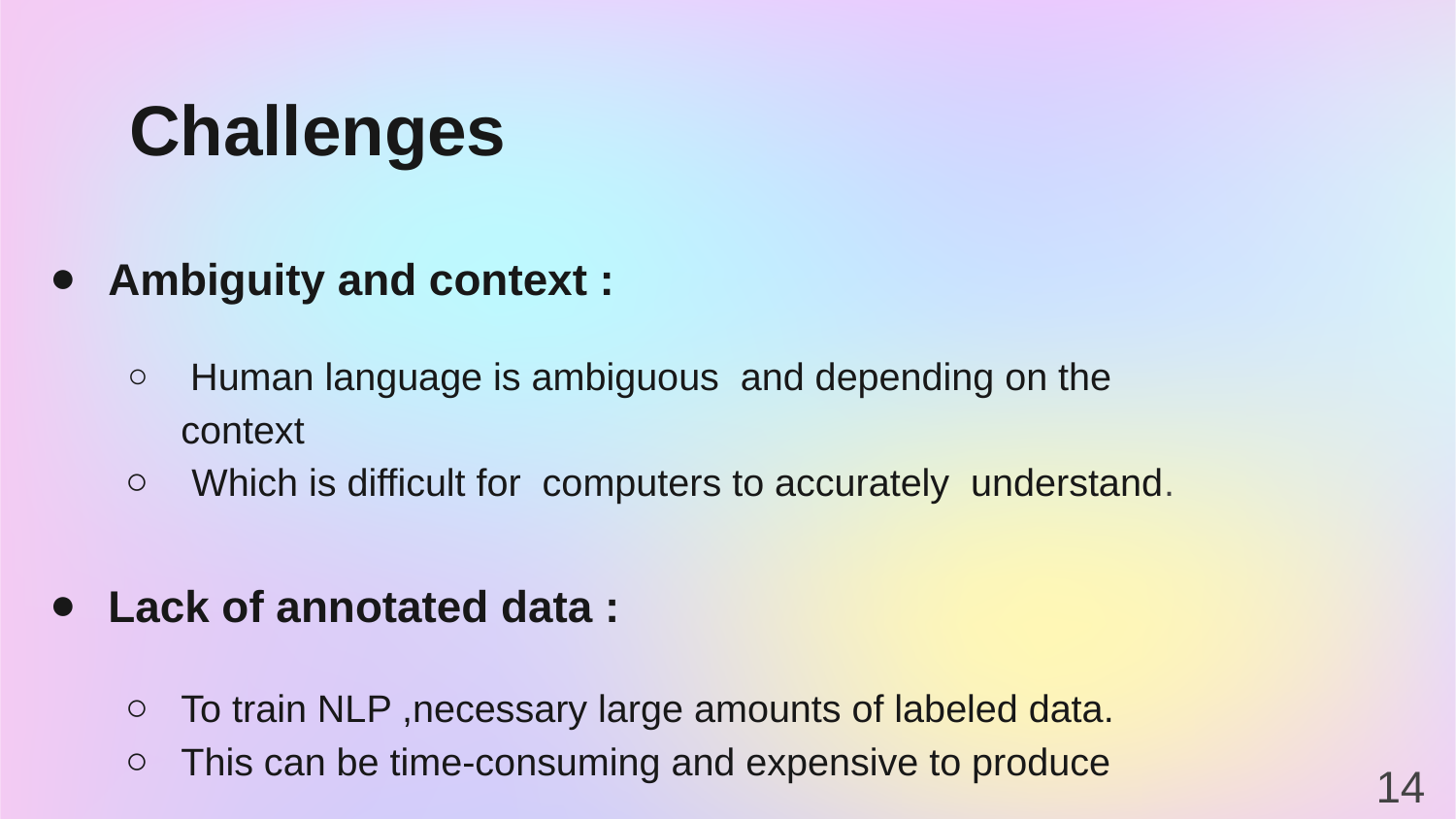

# Challenges
Ambiguity and context :

 Human language is ambiguous  and depending on the context
 Which is difficult for  computers to accurately  understand.

Lack of annotated data :

To train NLP ,necessary large amounts of labeled data.
This can be time-consuming and expensive to produce

14